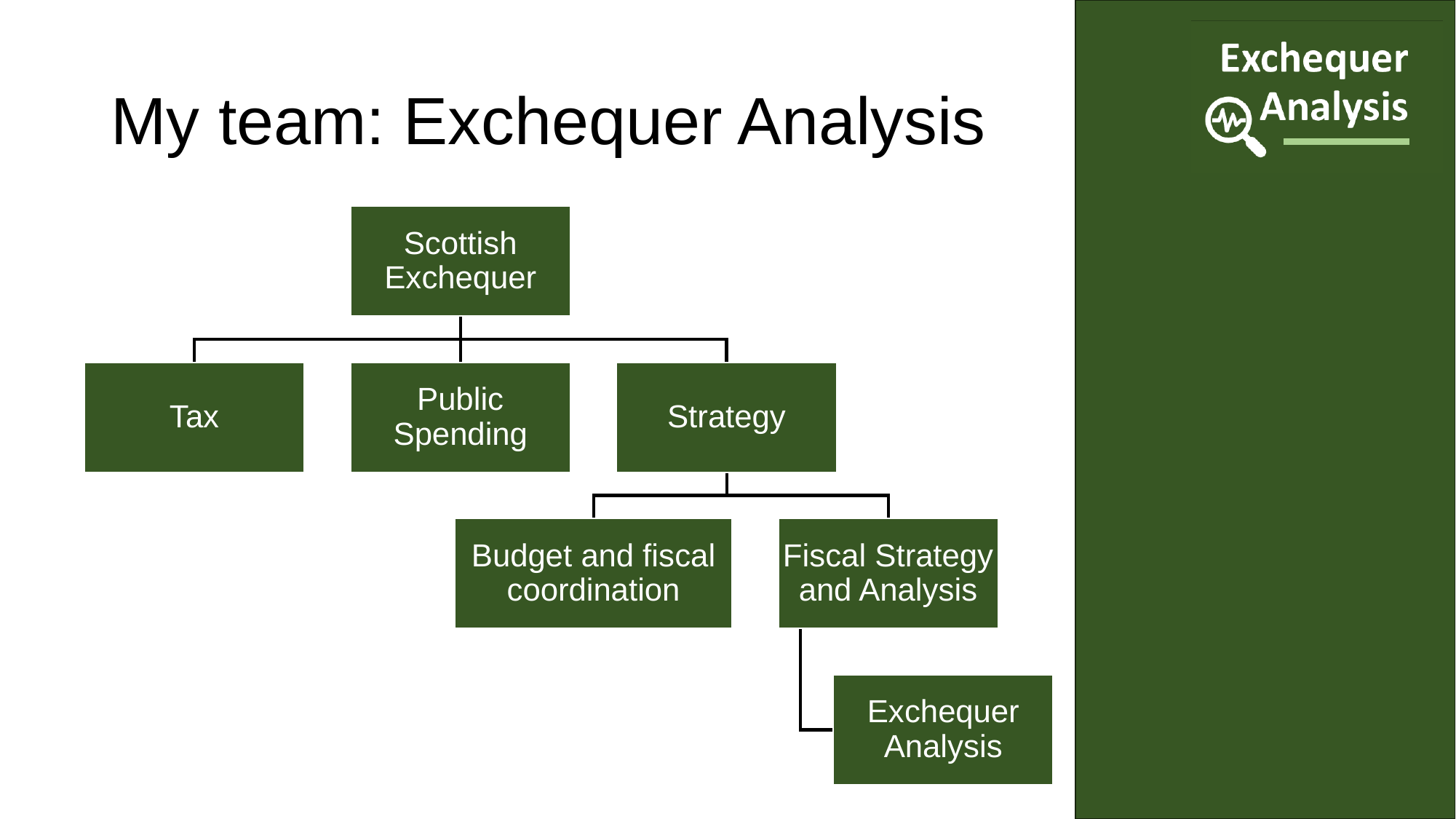

# My team: Exchequer Analysis
Scottish Exchequer
Tax
Public Spending
Strategy
Budget and fiscal coordination
Fiscal Strategy and Analysis
Exchequer Analysis